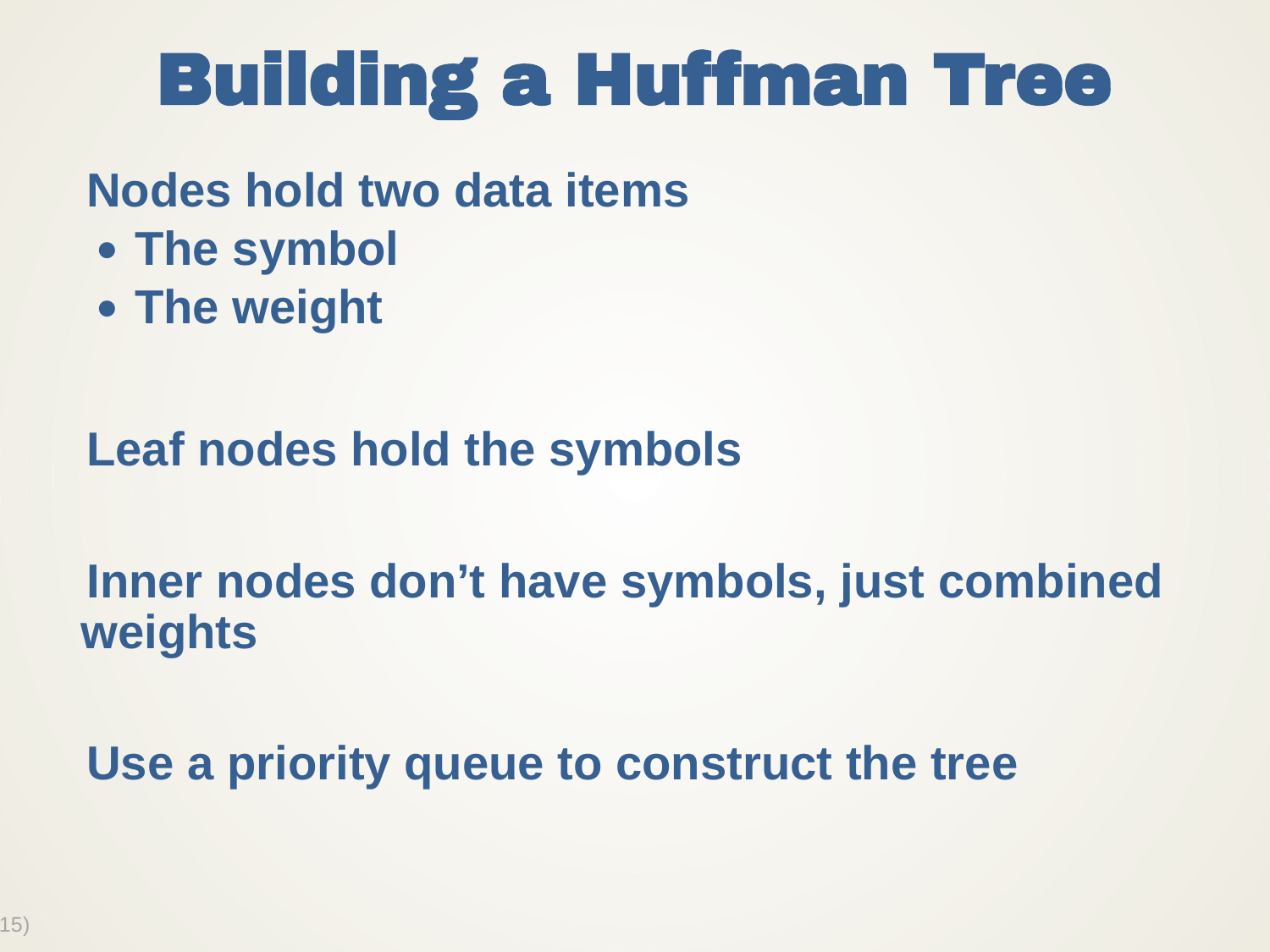

# Building a Huffman Tree
Nodes hold two data items
The symbol
The weight

Leaf nodes hold the symbols

Inner nodes don’t have symbols, just combined weights

Use a priority queue to construct the tree